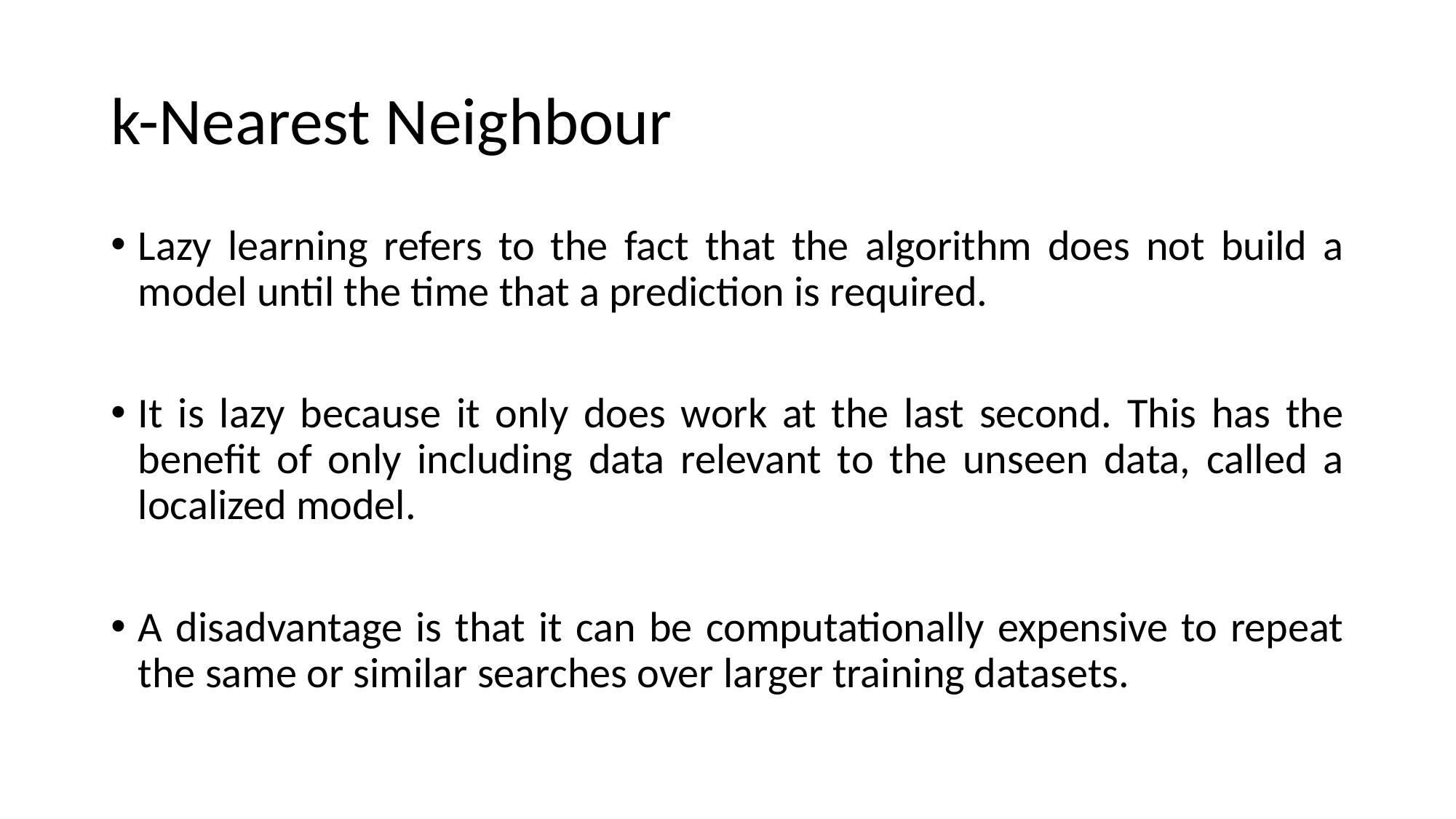

# k-Nearest Neighbour
Lazy learning refers to the fact that the algorithm does not build a model until the time that a prediction is required.

It is lazy because it only does work at the last second. This has the benefit of only including data relevant to the unseen data, called a localized model.

A disadvantage is that it can be computationally expensive to repeat the same or similar searches over larger training datasets.